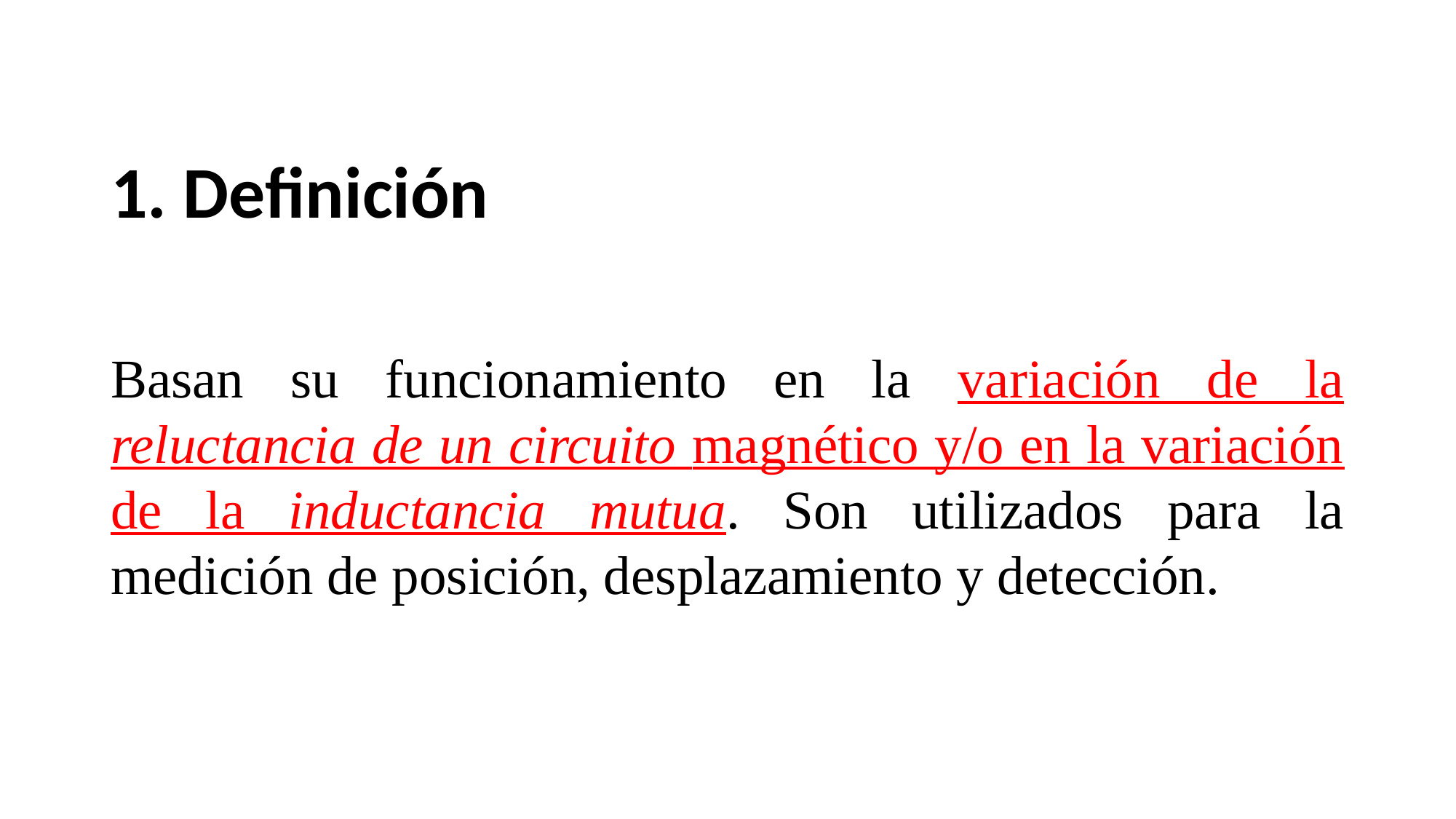

1. Definición
Basan su funcionamiento en la variación de la reluctancia de un circuito magnético y/o en la variación de la inductancia mutua. Son utilizados para la medición de posición, desplazamiento y detección.